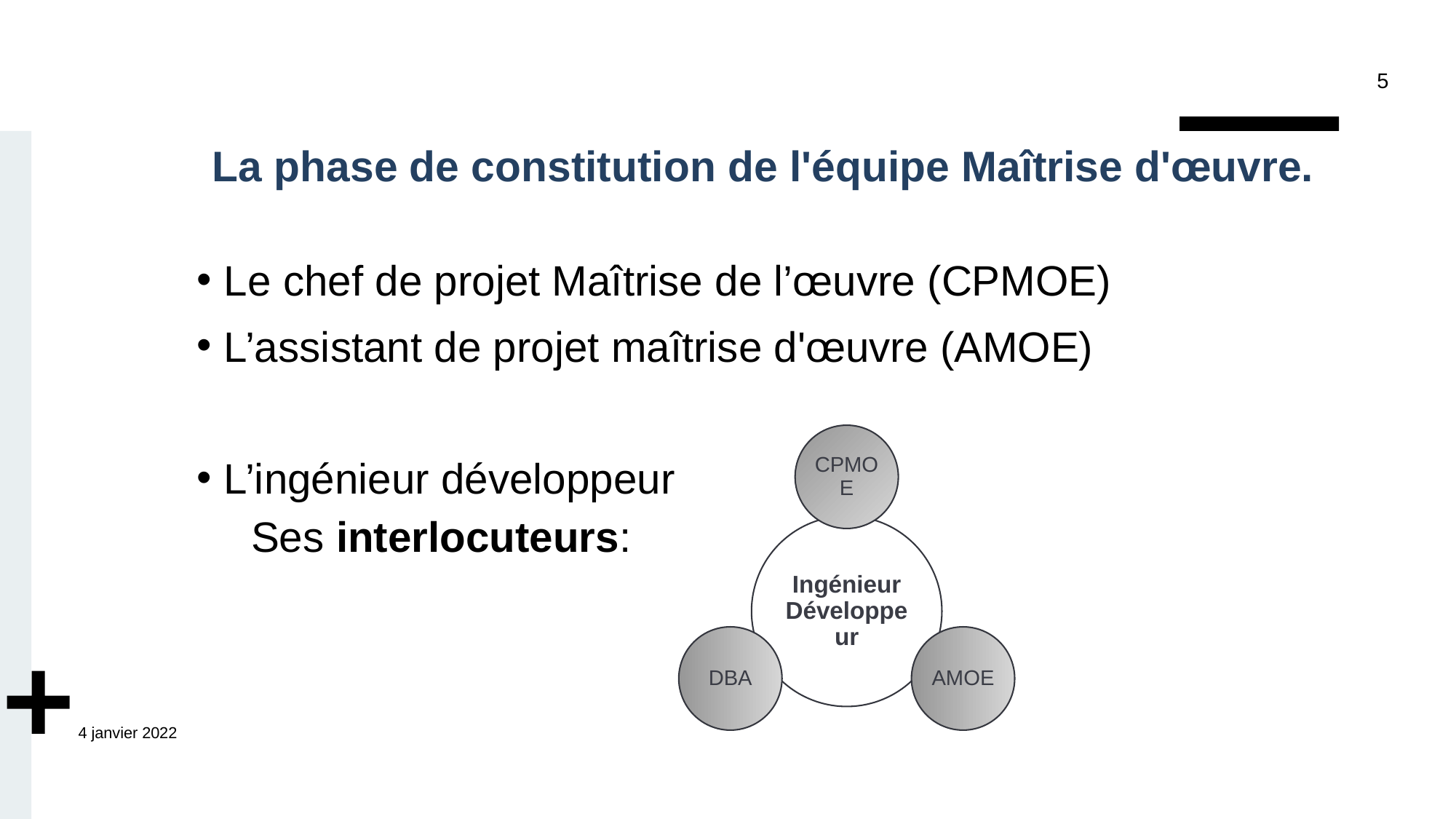

5

# La phase de constitution de l'équipe Maîtrise d'œuvre.
Le chef de projet Maîtrise de l’œuvre (CPMOE)
L’assistant de projet maîtrise d'œuvre (AMOE)

L’ingénieur développeur
Ses interlocuteurs:
Ingénieur Développeur
CPMOE
AMOE
DBA

4 janvier 2022